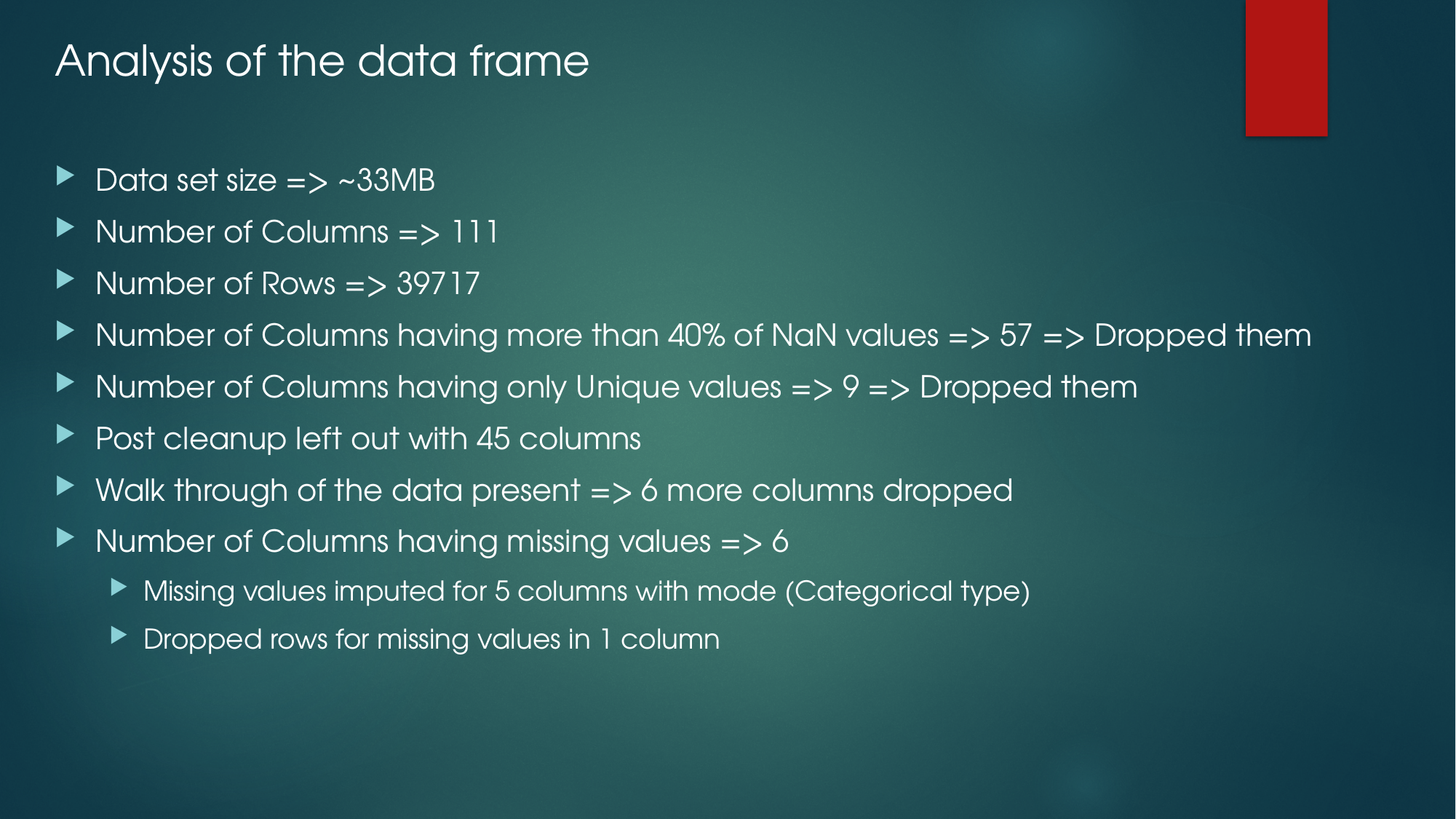

# Analysis of the data frame
Data set size => ~33MB
Number of Columns => 111
Number of Rows => 39717
Number of Columns having more than 40% of NaN values => 57 => Dropped them
Number of Columns having only Unique values => 9 => Dropped them
Post cleanup left out with 45 columns
Walk through of the data present => 6 more columns dropped
Number of Columns having missing values => 6
Missing values imputed for 5 columns with mode (Categorical type)
Dropped rows for missing values in 1 column